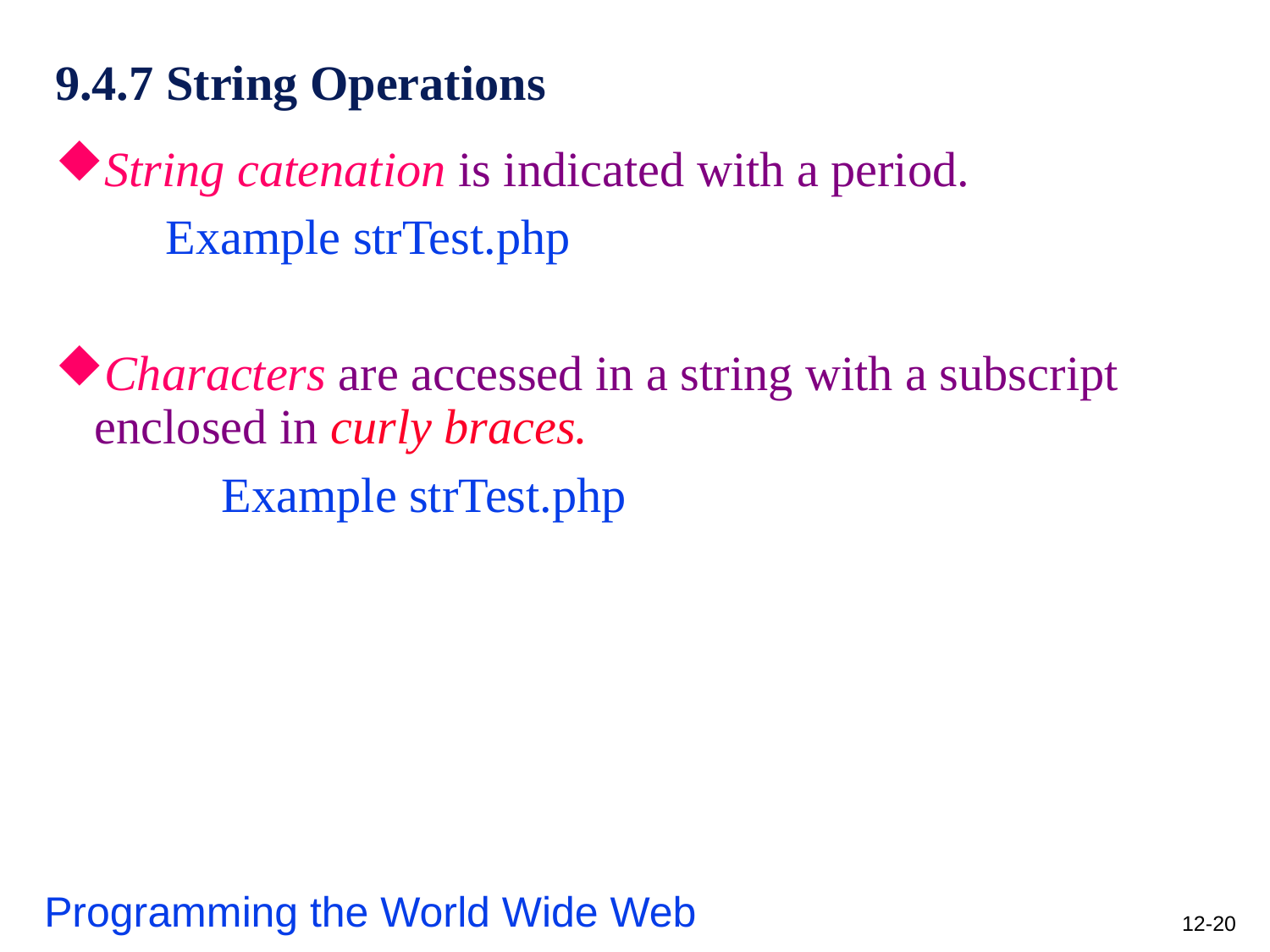

# 9.4.7 String Operations
String catenation is indicated with a period.
         Example strTest.php

Characters are accessed in a string with a subscript enclosed in curly braces.
		Example strTest.php